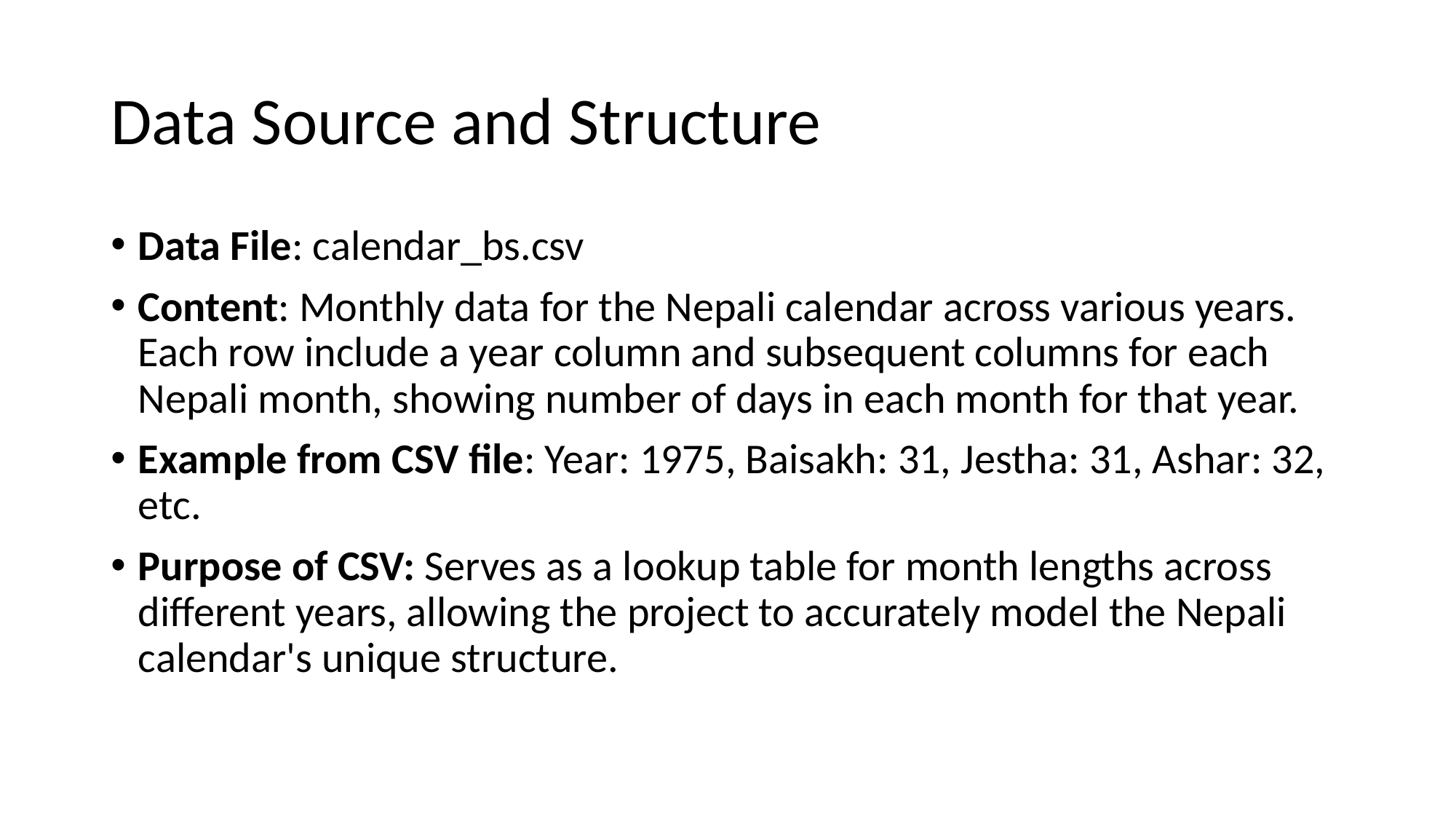

# Data Source and Structure
Data File: calendar_bs.csv
Content: Monthly data for the Nepali calendar across various years. Each row include a year column and subsequent columns for each Nepali month, showing number of days in each month for that year.
Example from CSV file: Year: 1975, Baisakh: 31, Jestha: 31, Ashar: 32, etc.
Purpose of CSV: Serves as a lookup table for month lengths across different years, allowing the project to accurately model the Nepali calendar's unique structure.